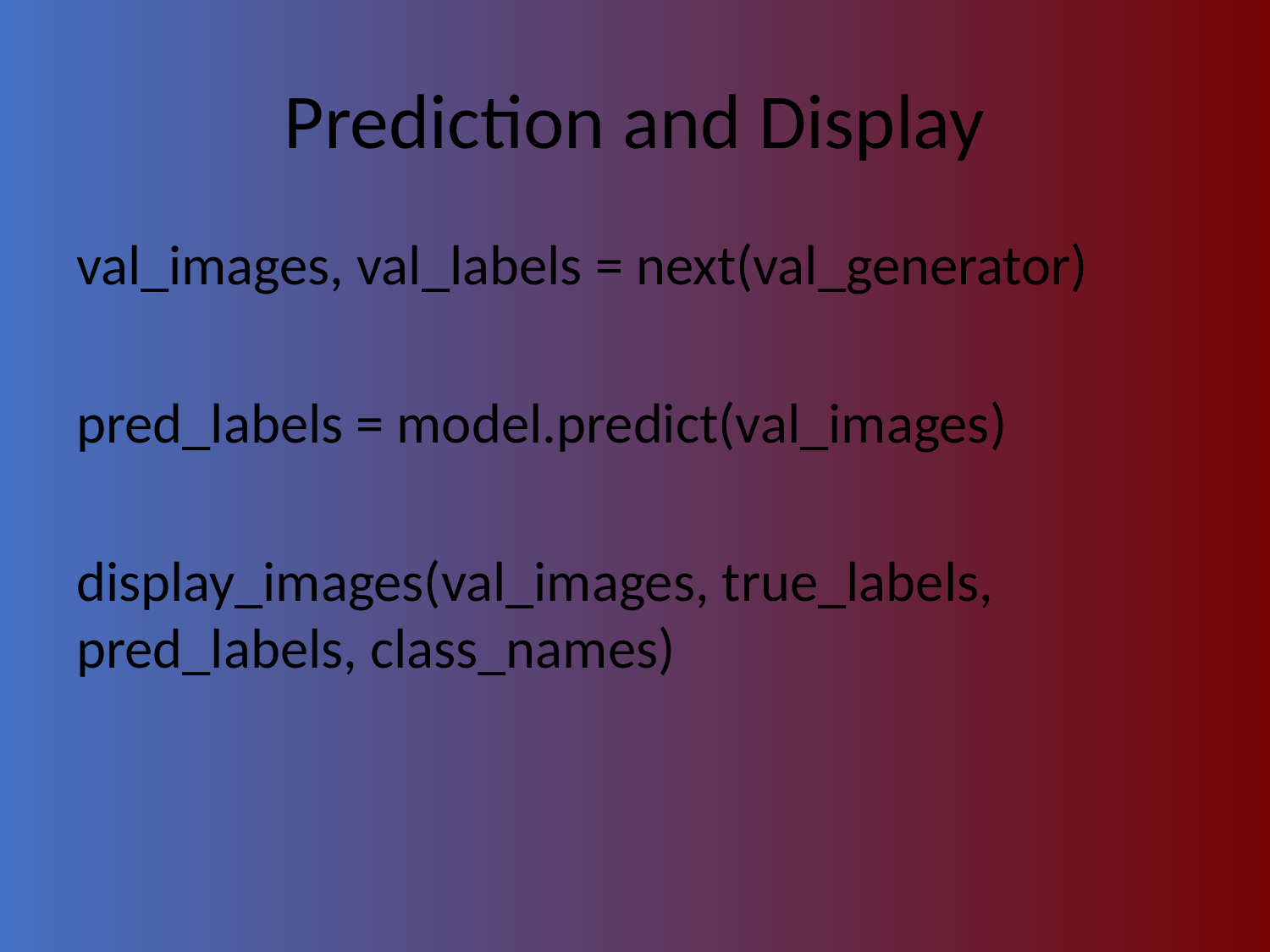

# Prediction and Display
val_images, val_labels = next(val_generator)

pred_labels = model.predict(val_images)

display_images(val_images, true_labels, pred_labels, class_names)